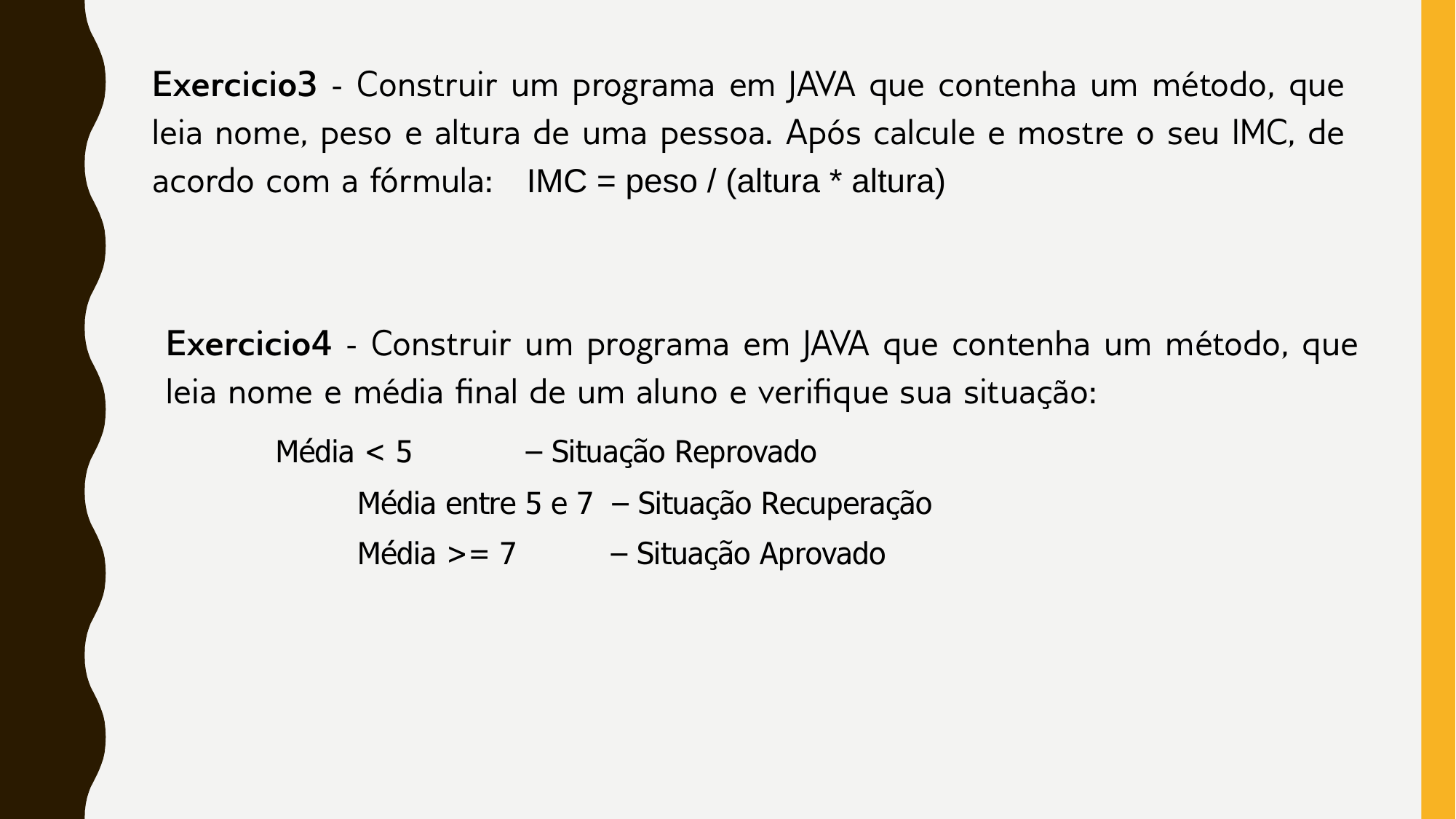

Exercicio3 - Construir um programa em JAVA que contenha um método, que leia nome, peso e altura de uma pessoa. Após calcule e mostre o seu IMC, de acordo com a fórmula:   IMC = peso / (altura * altura)

Exercicio4 - Construir um programa em JAVA que contenha um método, que leia nome e média final de um aluno e verifique sua situação:
	Média < 5            – Situação Reprovado
  		Média entre 5 e 7  – Situação Recuperação
  		Média >= 7          – Situação Aprovado